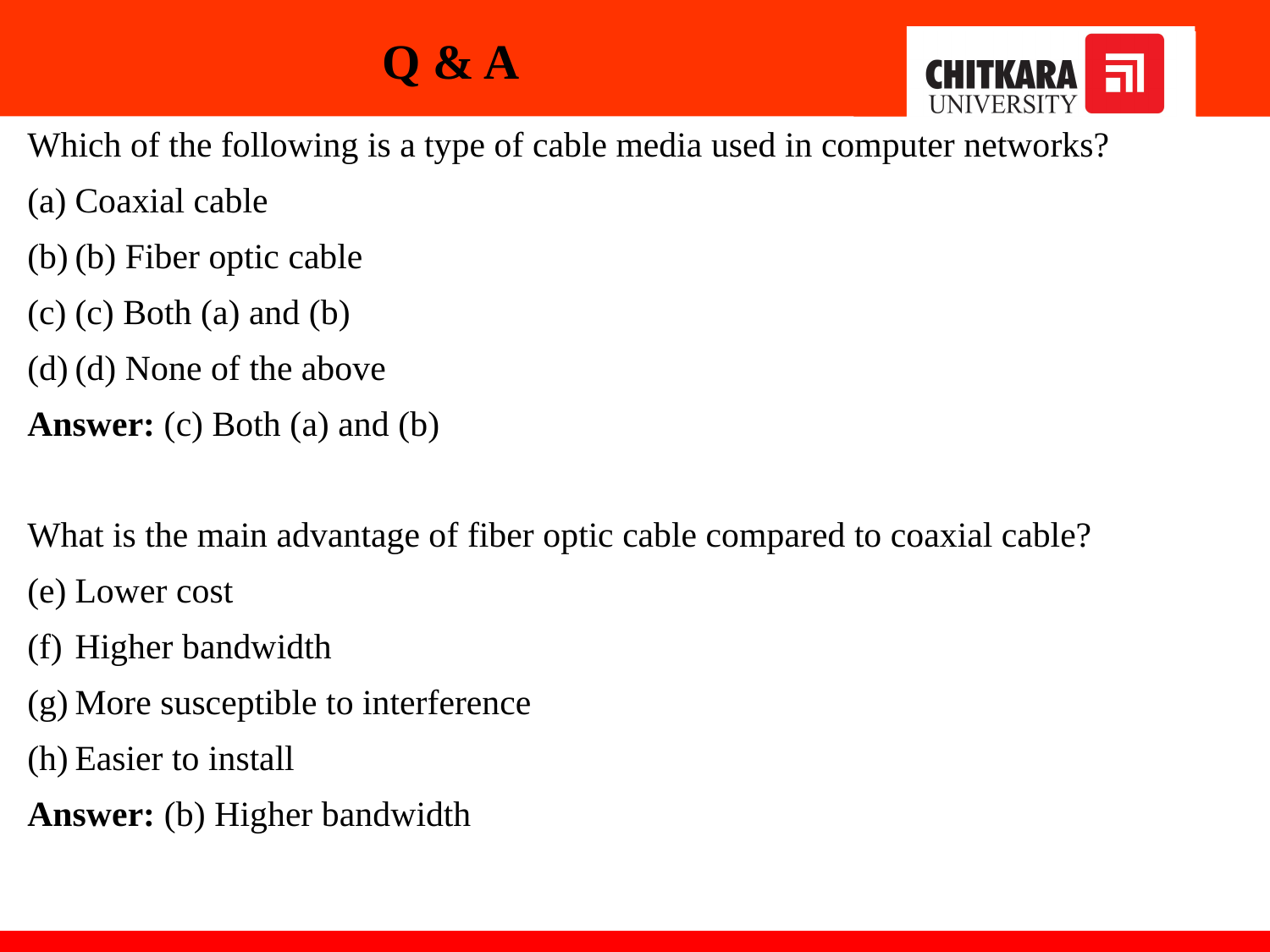

# Q & A
Which of the following is a type of cable media used in computer networks?
Coaxial cable
(b) Fiber optic cable
(c) Both (a) and (b)
(d) None of the above
Answer: (c) Both (a) and (b)

What is the main advantage of fiber optic cable compared to coaxial cable?
Lower cost
Higher bandwidth
More susceptible to interference
Easier to install
Answer: (b) Higher bandwidth